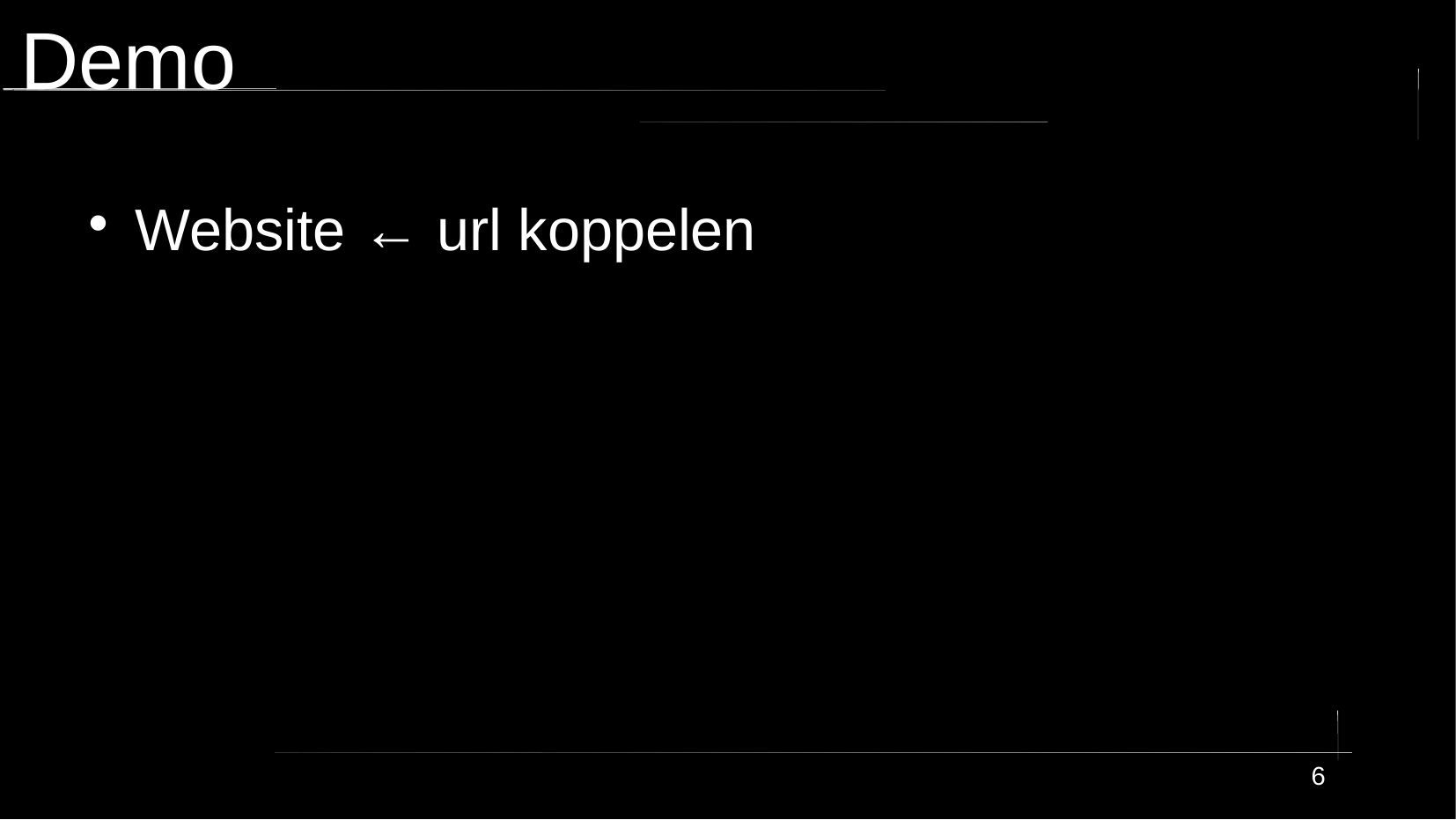

# Demo
Website ← url koppelen
6